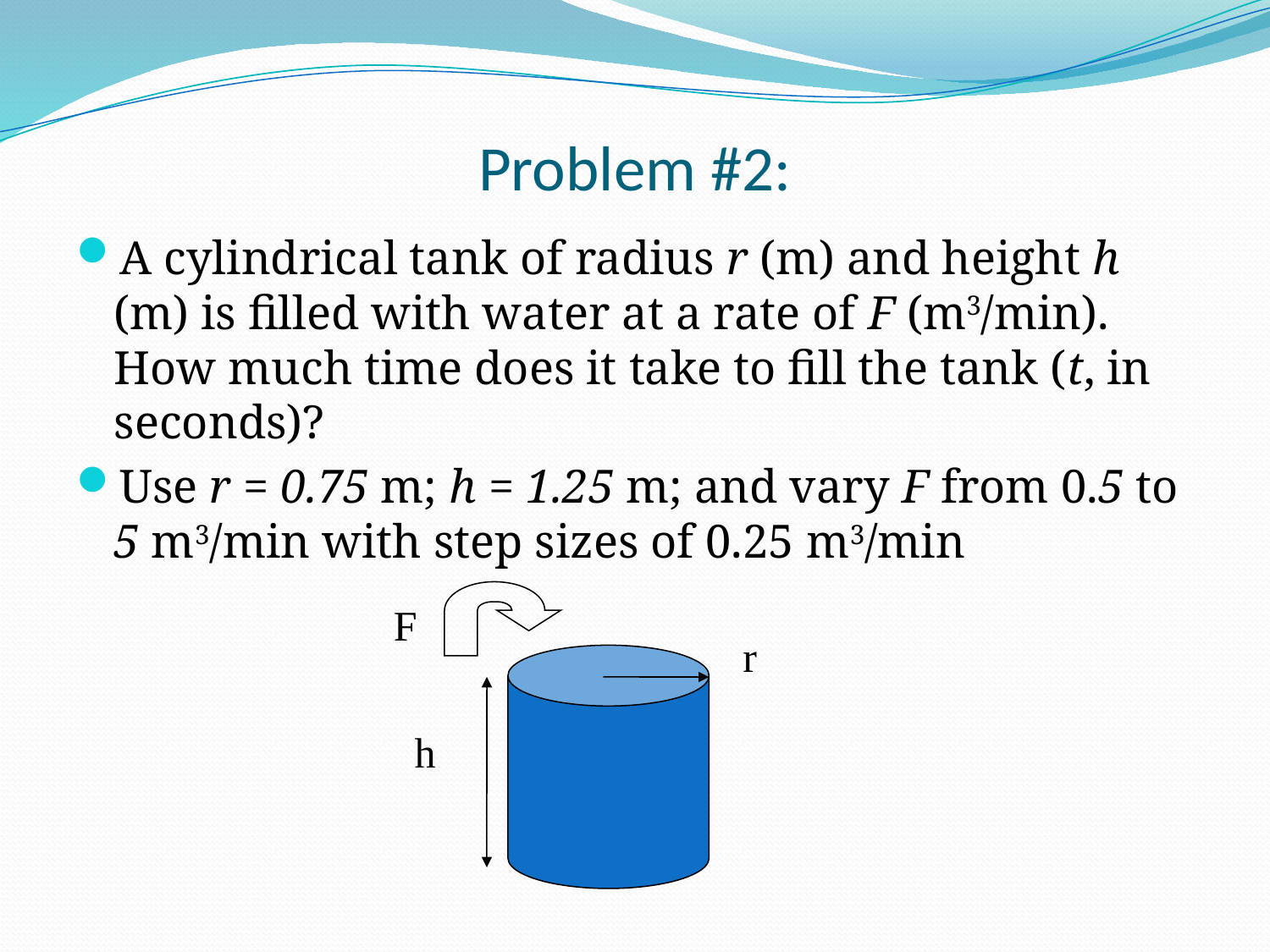

# Problem #2:
A cylindrical tank of radius r (m) and height h (m) is filled with water at a rate of F (m3/min). How much time does it take to fill the tank (t, in seconds)?
Use r = 0.75 m; h = 1.25 m; and vary F from 0.5 to 5 m3/min with step sizes of 0.25 m3/min

F
r

h